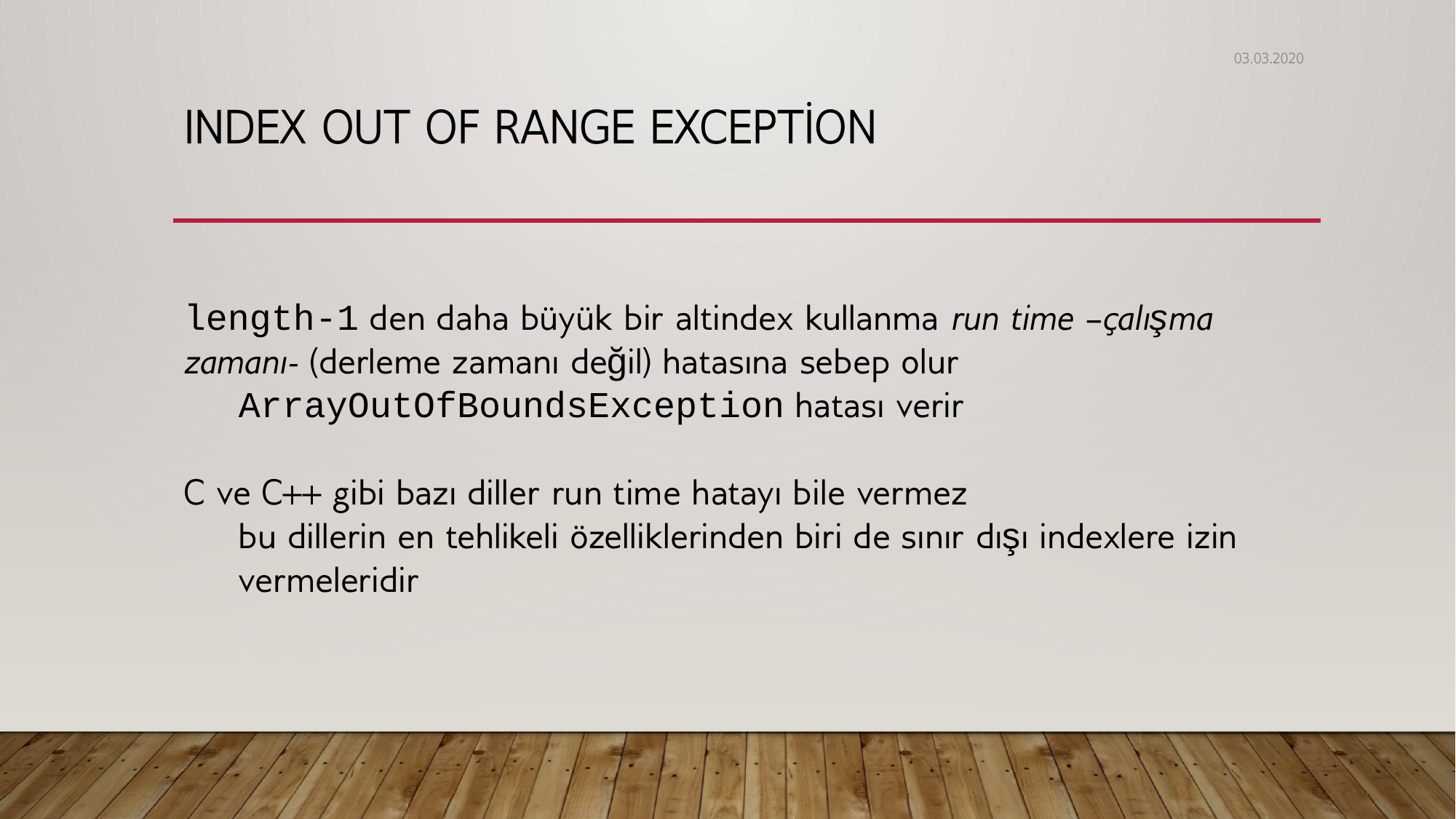

03.03.2020
# Index out of Range Exception
length-1 den daha büyük bir altindex kullanma run time –çalışma zamanı- (derleme zamanı değil) hatasına sebep olur
ArrayOutOfBoundsException hatası verir

C ve C++ gibi bazı diller run time hatayı bile vermez
bu dillerin en tehlikeli özelliklerinden biri de sınır dışı indexlere izin vermeleridir